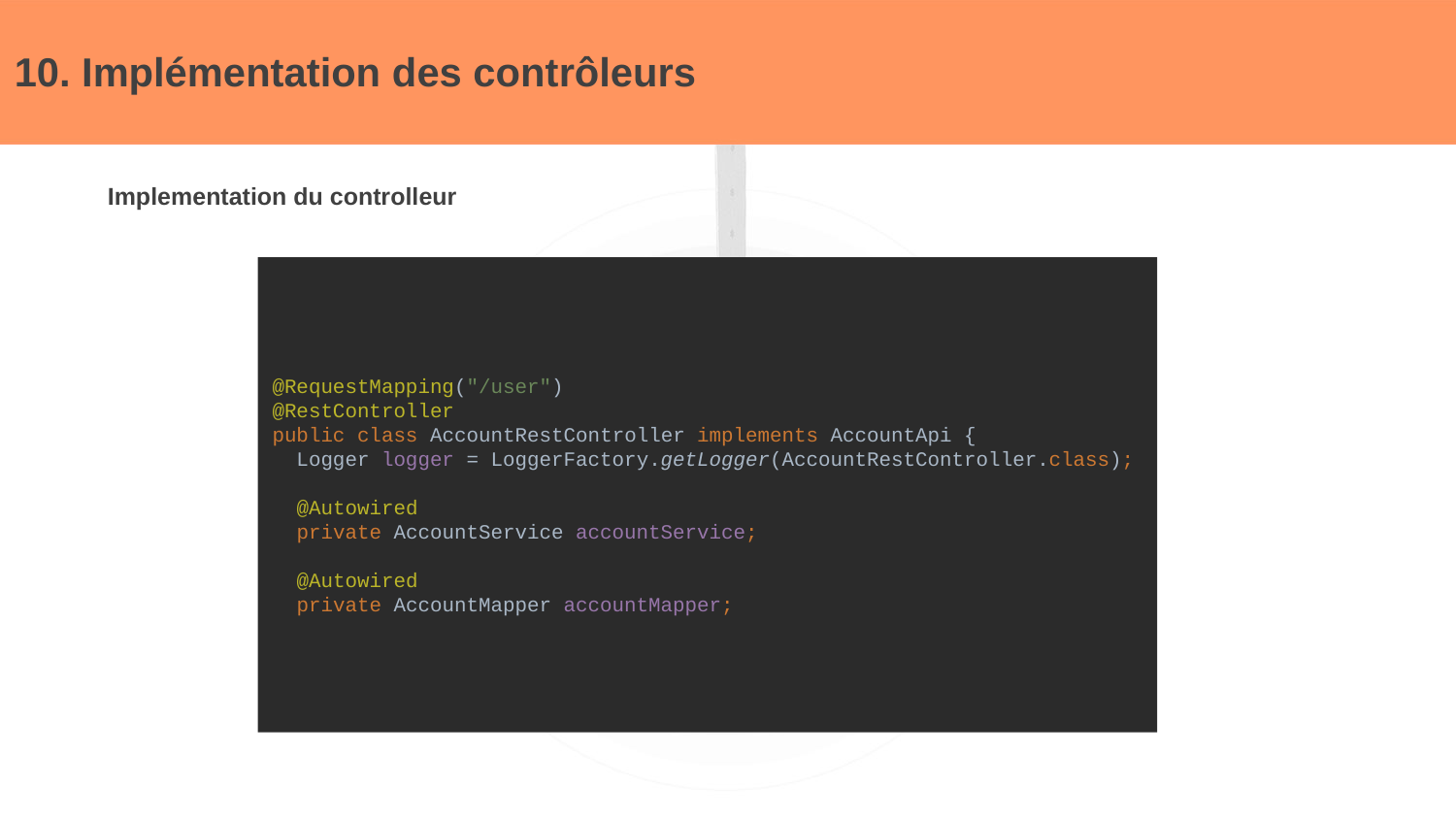

# 10. Implémentation des contrôleurs
Implementation du controlleur

@RequestMapping("/user")
@RestController
public class AccountRestController implements AccountApi {
  Logger logger = LoggerFactory.getLogger(AccountRestController.class);
  @Autowired
  private AccountService accountService;
  @Autowired
  private AccountMapper accountMapper;